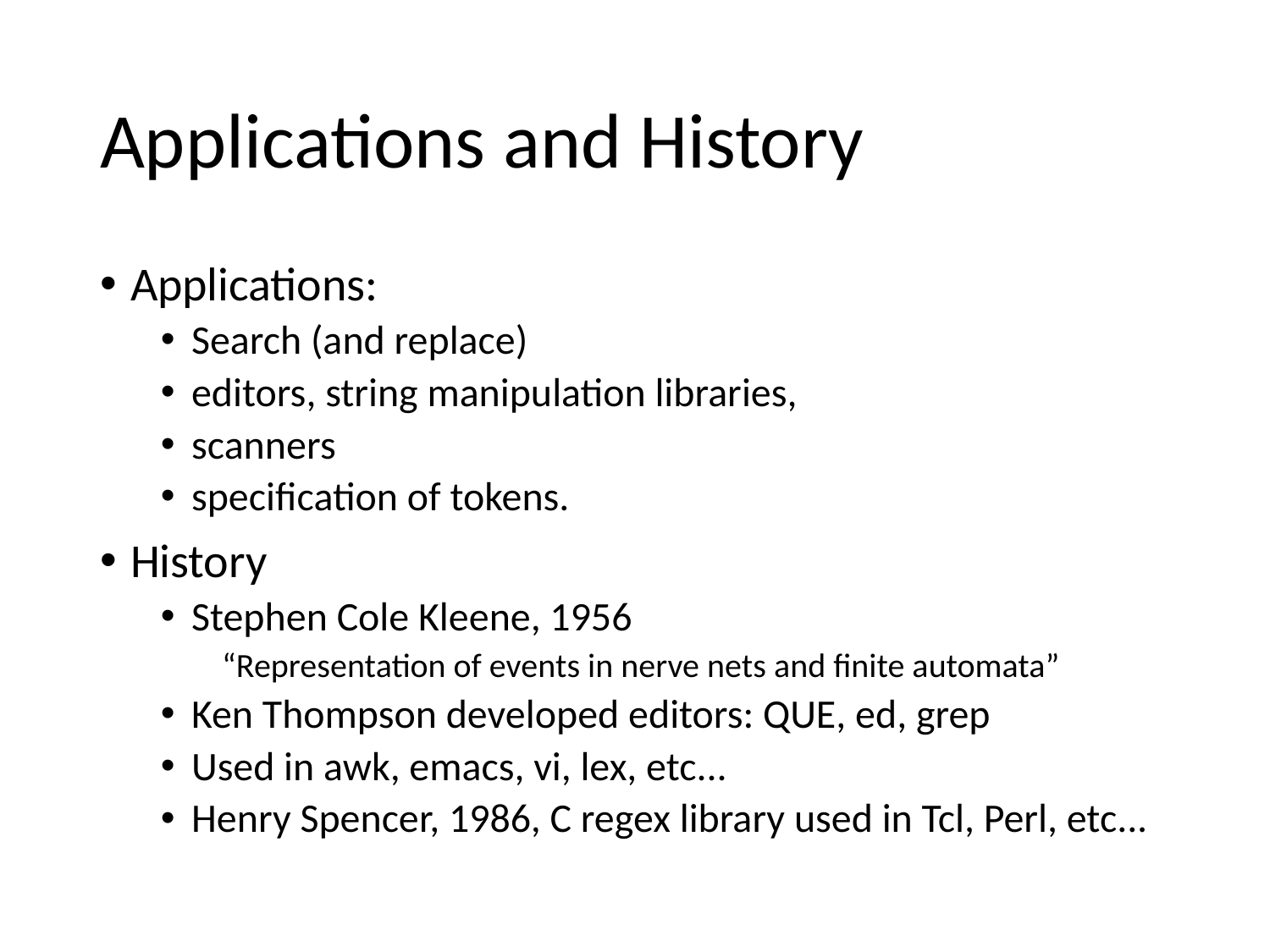

# Applications and History
Applications:
Search (and replace)
editors, string manipulation libraries,
scanners
specification of tokens.
History
Stephen Cole Kleene, 1956
“Representation of events in nerve nets and finite automata”
Ken Thompson developed editors: QUE, ed, grep
Used in awk, emacs, vi, lex, etc...
Henry Spencer, 1986, C regex library used in Tcl, Perl, etc...